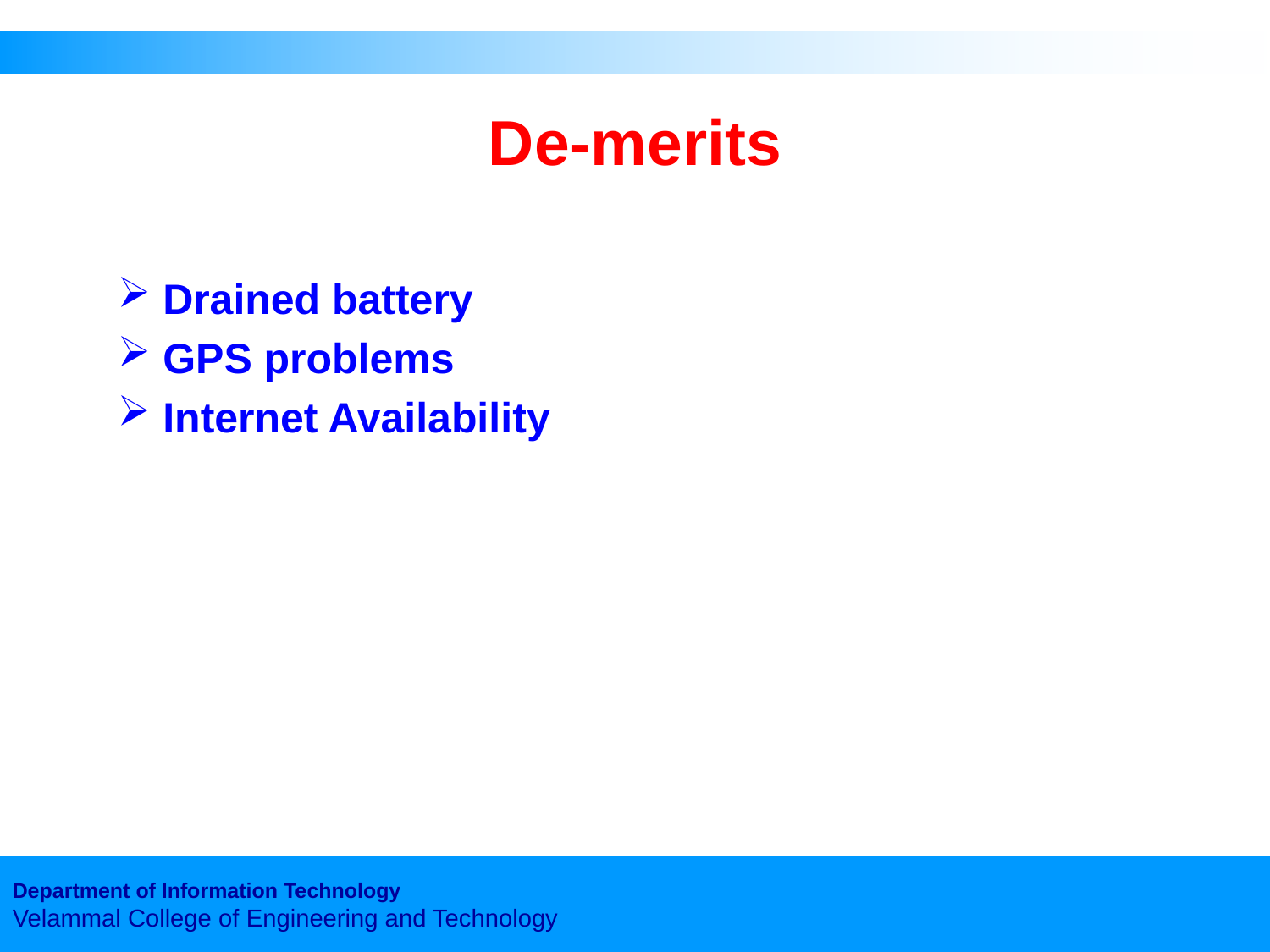

# De-merits

 Drained battery
 GPS problems
 Internet Availability

Department of Information Technology
Velammal College of Engineering and Technology